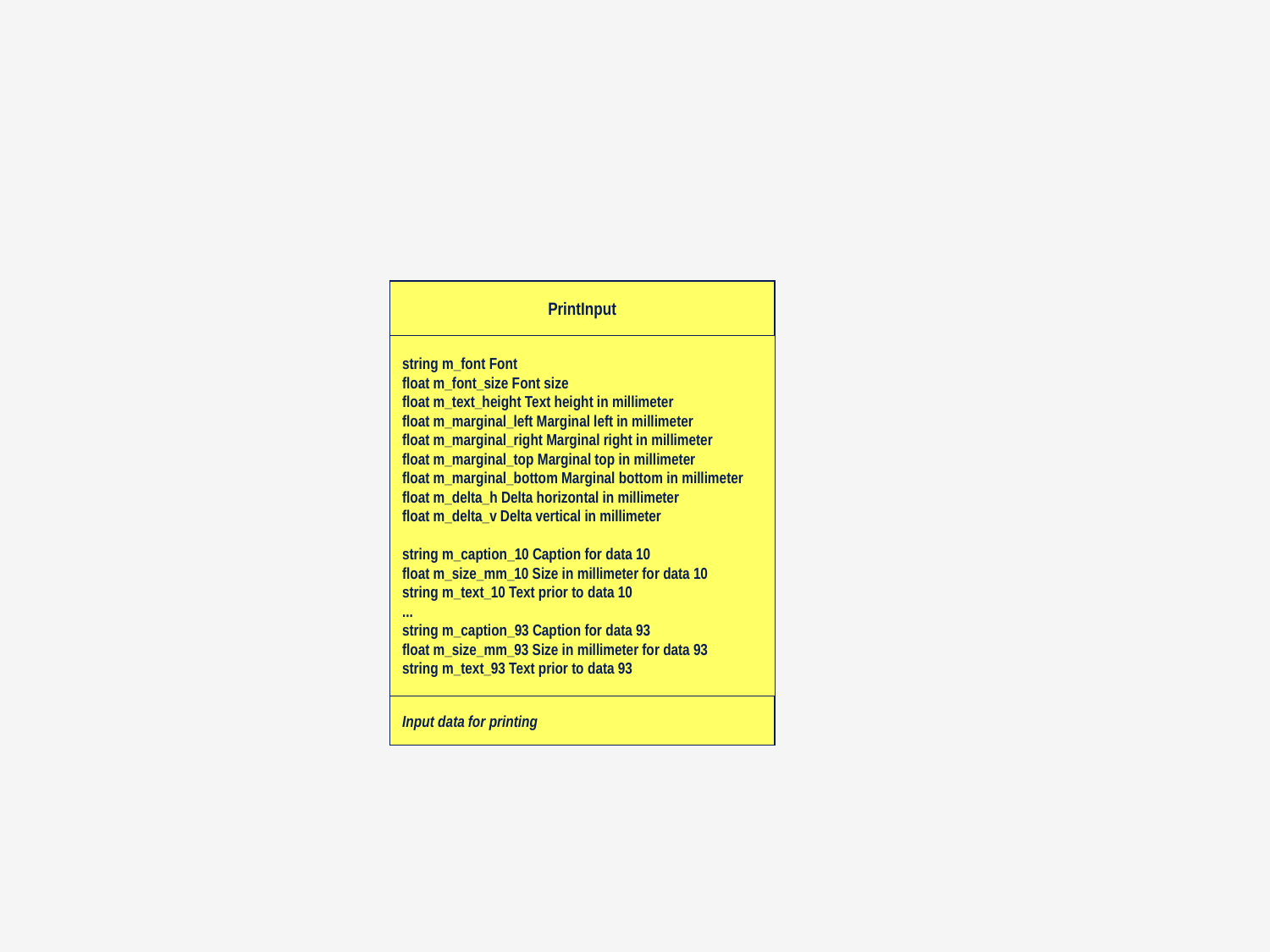

PrintInput
string m_font Font
float m_font_size Font size
float m_text_height Text height in millimeter
float m_marginal_left Marginal left in millimeter
float m_marginal_right Marginal right in millimeter
float m_marginal_top Marginal top in millimeter
float m_marginal_bottom Marginal bottom in millimeter
float m_delta_h Delta horizontal in millimeter
float m_delta_v Delta vertical in millimeter

string m_caption_10 Caption for data 10
float m_size_mm_10 Size in millimeter for data 10
string m_text_10 Text prior to data 10
...
string m_caption_93 Caption for data 93
float m_size_mm_93 Size in millimeter for data 93
string m_text_93 Text prior to data 93
Input data for printing